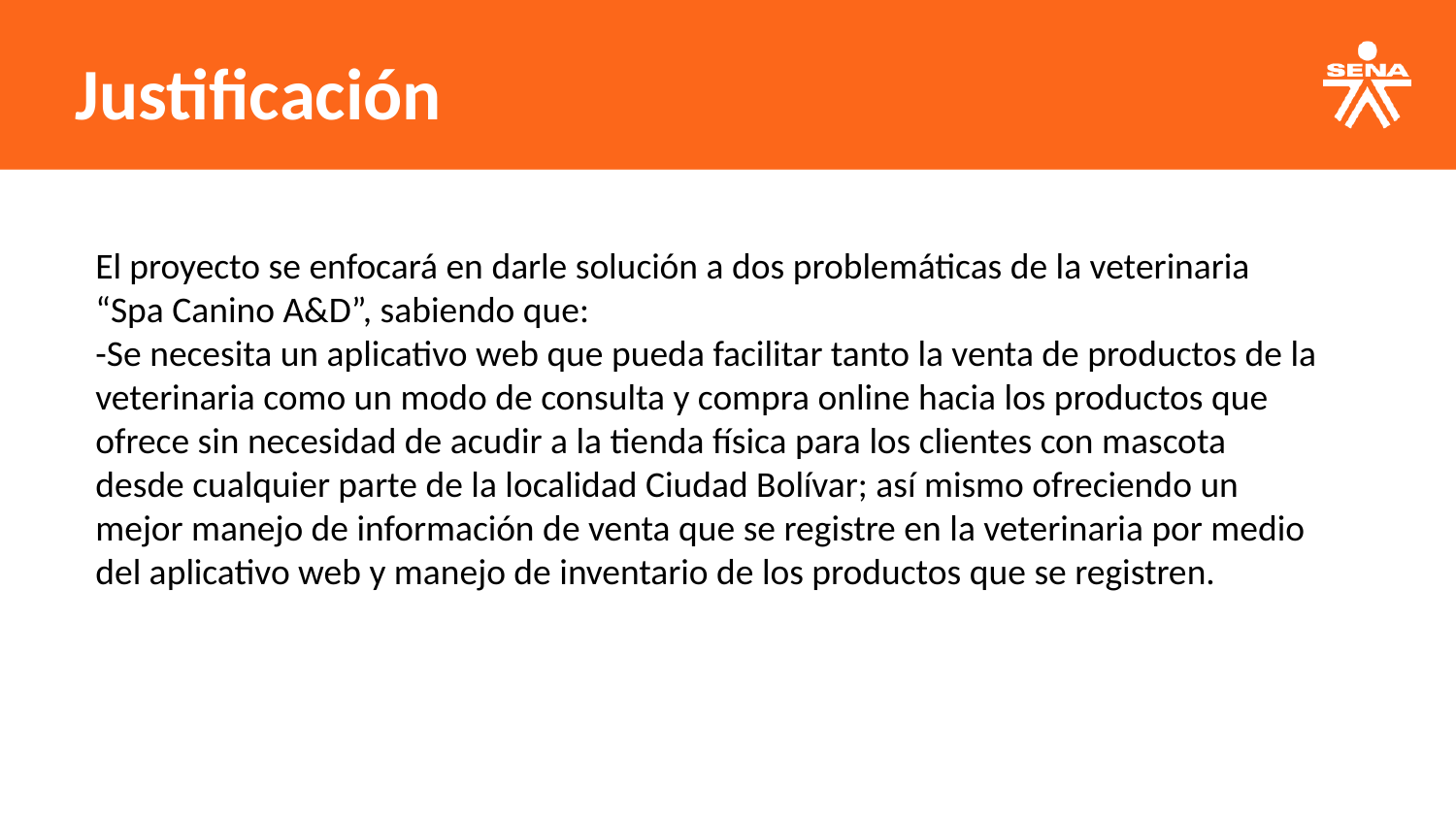

Justificación
El proyecto se enfocará en darle solución a dos problemáticas de la veterinaria “Spa Canino A&D”, sabiendo que:
-Se necesita un aplicativo web que pueda facilitar tanto la venta de productos de la veterinaria como un modo de consulta y compra online hacia los productos que ofrece sin necesidad de acudir a la tienda física para los clientes con mascota desde cualquier parte de la localidad Ciudad Bolívar; así mismo ofreciendo un mejor manejo de información de venta que se registre en la veterinaria por medio del aplicativo web y manejo de inventario de los productos que se registren.